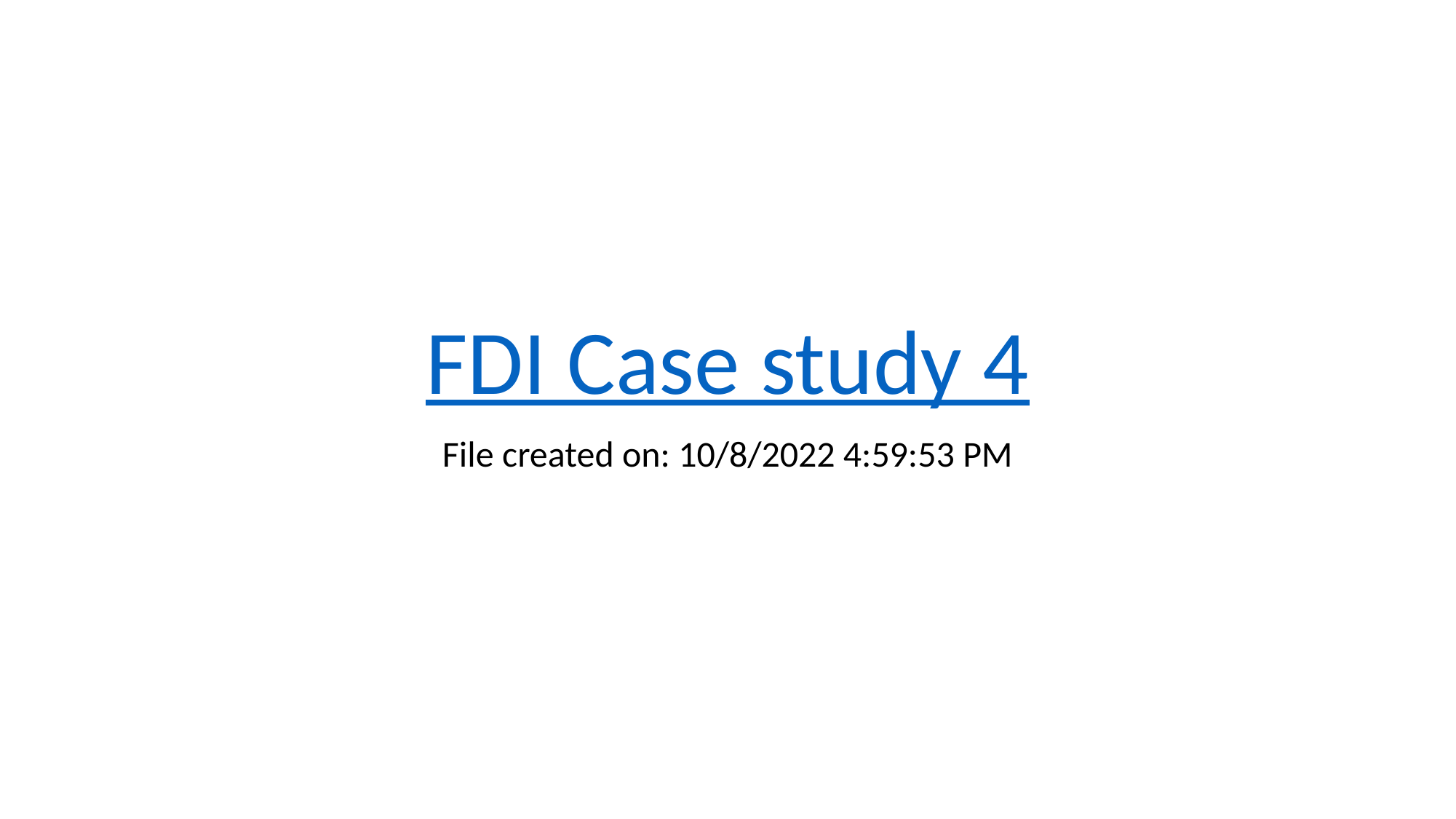

# FDI Case study 4
File created on: 10/8/2022 4:59:53 PM